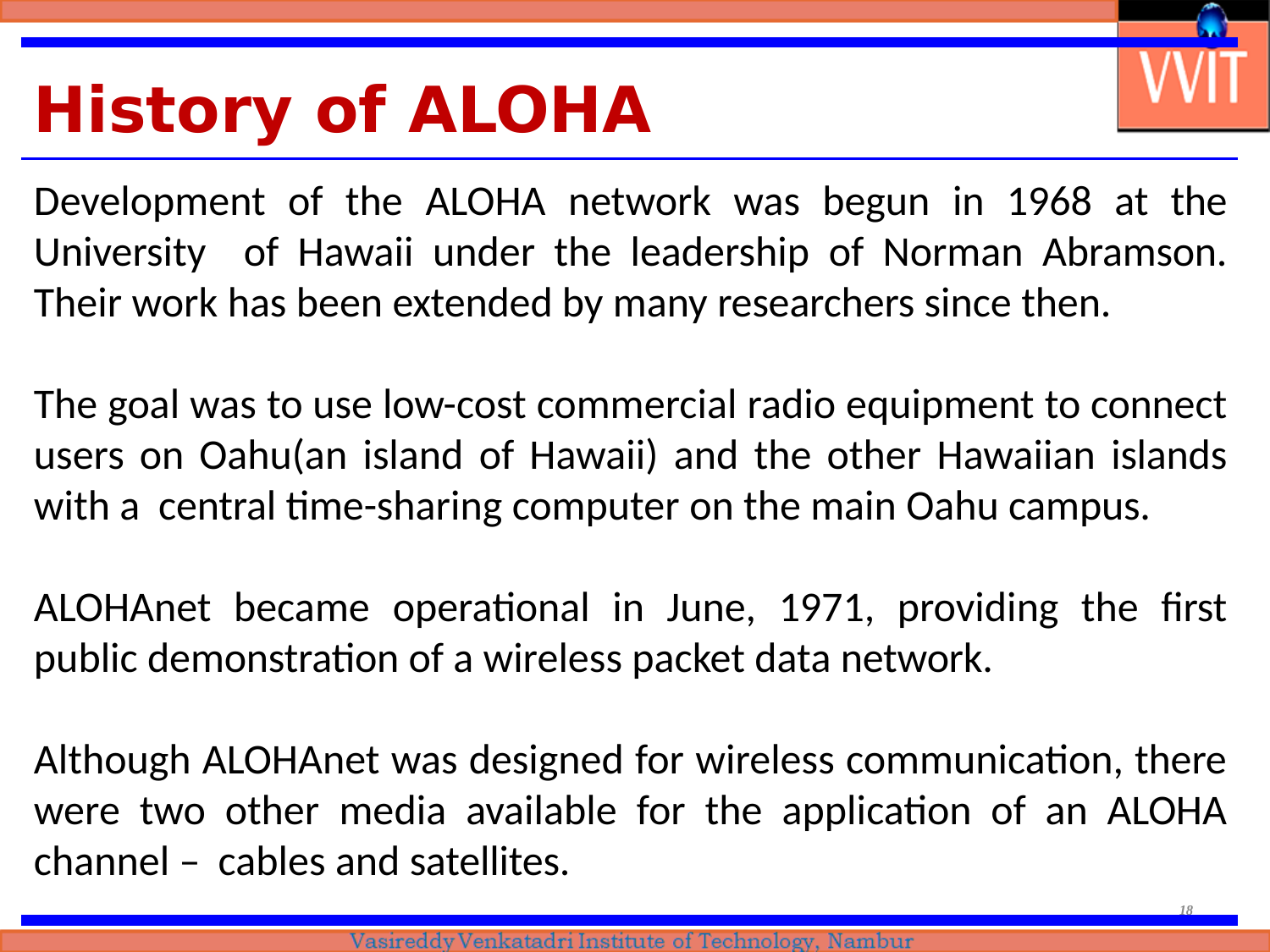

# History of ALOHA

Development  of  the  ALOHA  network  was  begun  in  1968  at  the University  of Hawaii under the leadership of Norman Abramson. Their work has been extended by many researchers since then.
The goal was to use low-cost commercial radio equipment to connect users on Oahu(an island of Hawaii) and the other Hawaiian islands with a central time-sharing computer on the main Oahu campus.
ALOHAnet  became  operational  in  June,  1971,  providing  the  first public demonstration of a wireless packet data network.
Although ALOHAnet was designed for wireless communication, there were two other media available for the application of an ALOHA channel – cables and satellites.
18